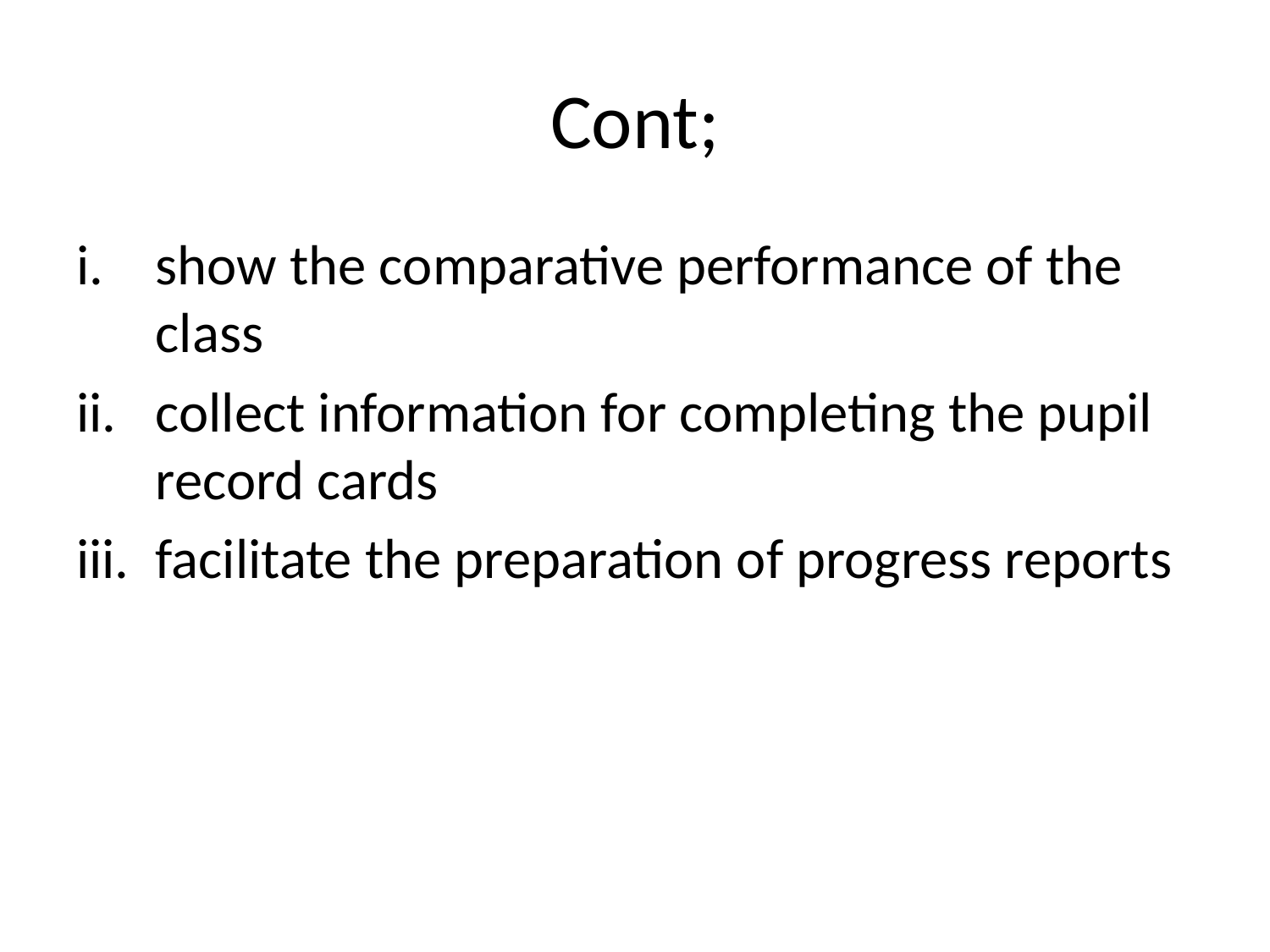

# Cont;
show the comparative performance of the class
collect information for completing the pupil record cards
facilitate the preparation of progress reports